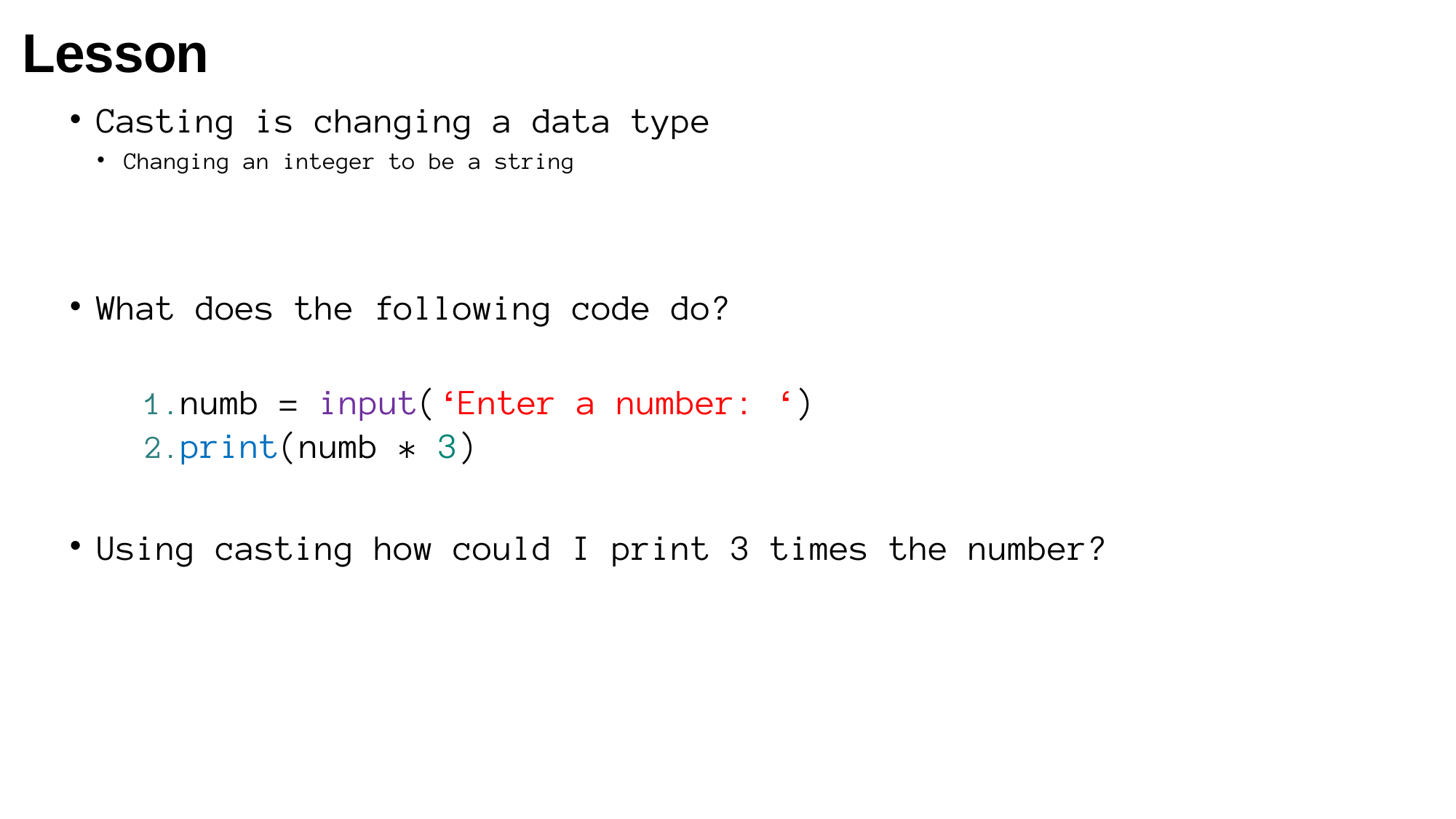

# Lesson
Casting is changing a data type
Changing an integer to be a string

What does the following code do?

numb = input(‘Enter a number: ‘)
print(numb * 3)

Using casting how could I print 3 times the number?